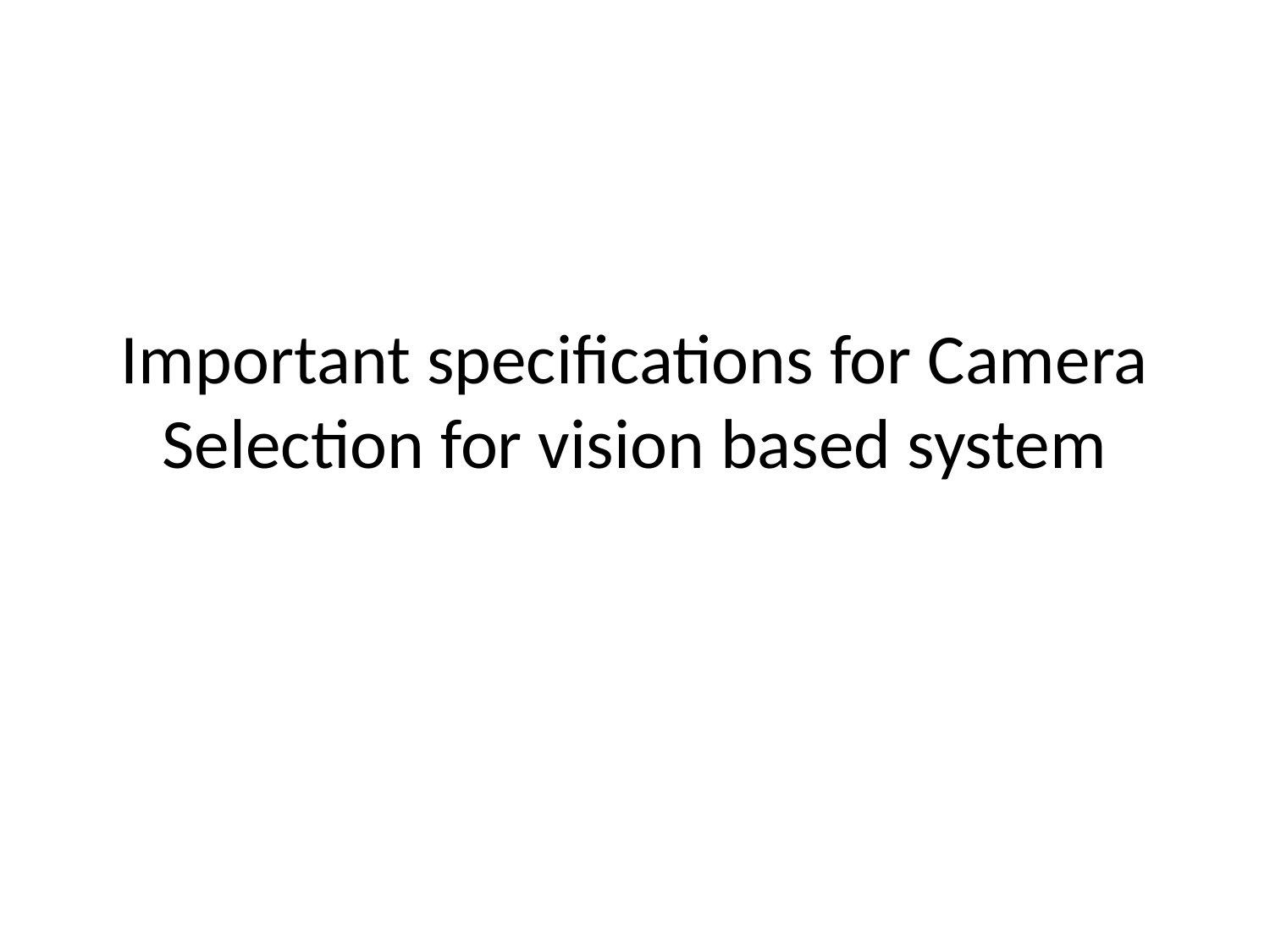

# Important specifications for Camera Selection for vision based system